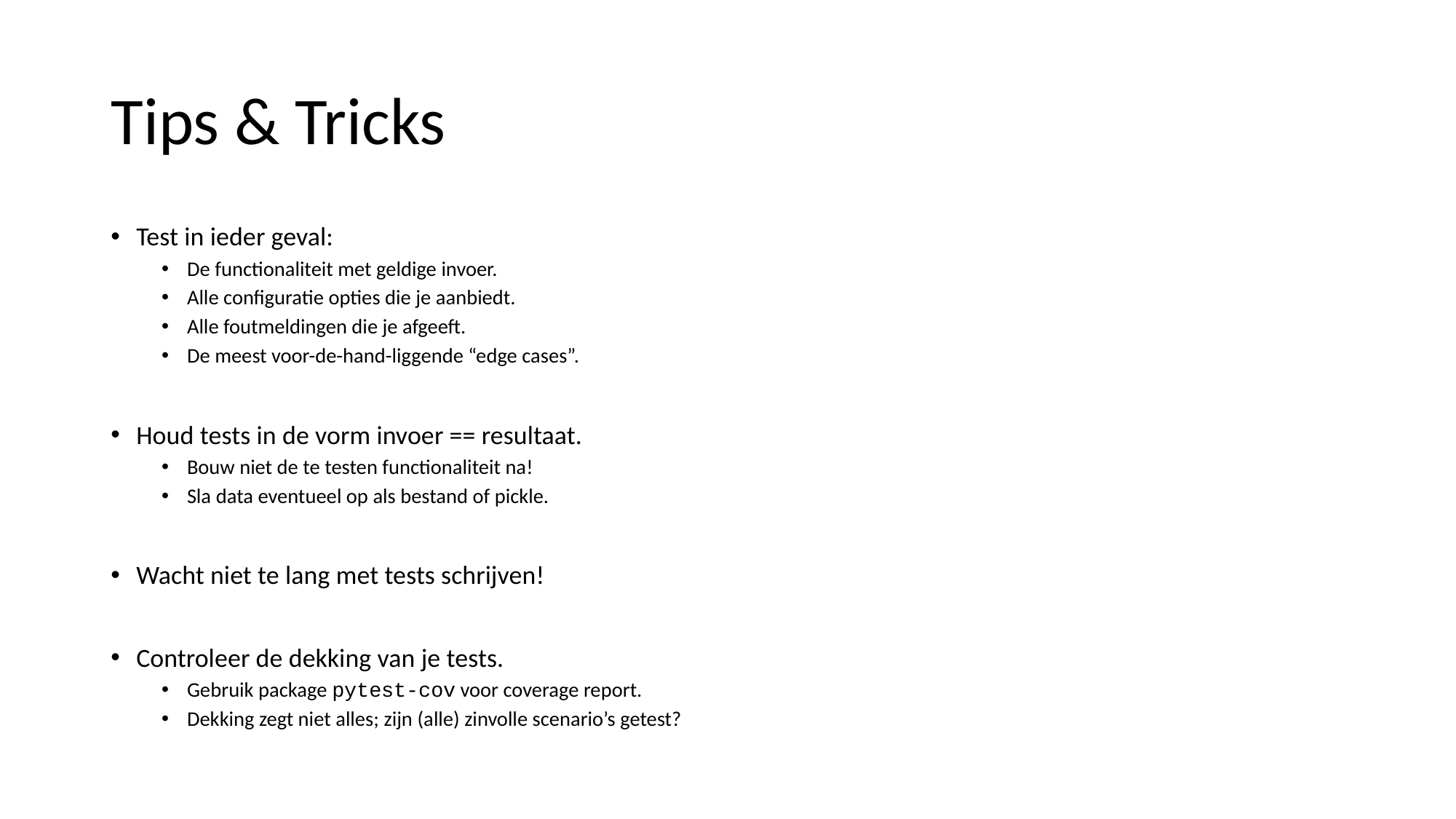

# Tips & Tricks
Test in ieder geval:
De functionaliteit met geldige invoer.
Alle configuratie opties die je aanbiedt.
Alle foutmeldingen die je afgeeft.
De meest voor-de-hand-liggende “edge cases”.

Houd tests in de vorm invoer == resultaat.
Bouw niet de te testen functionaliteit na!
Sla data eventueel op als bestand of pickle.

Wacht niet te lang met tests schrijven!

Controleer de dekking van je tests.
Gebruik package pytest-cov voor coverage report.
Dekking zegt niet alles; zijn (alle) zinvolle scenario’s getest?